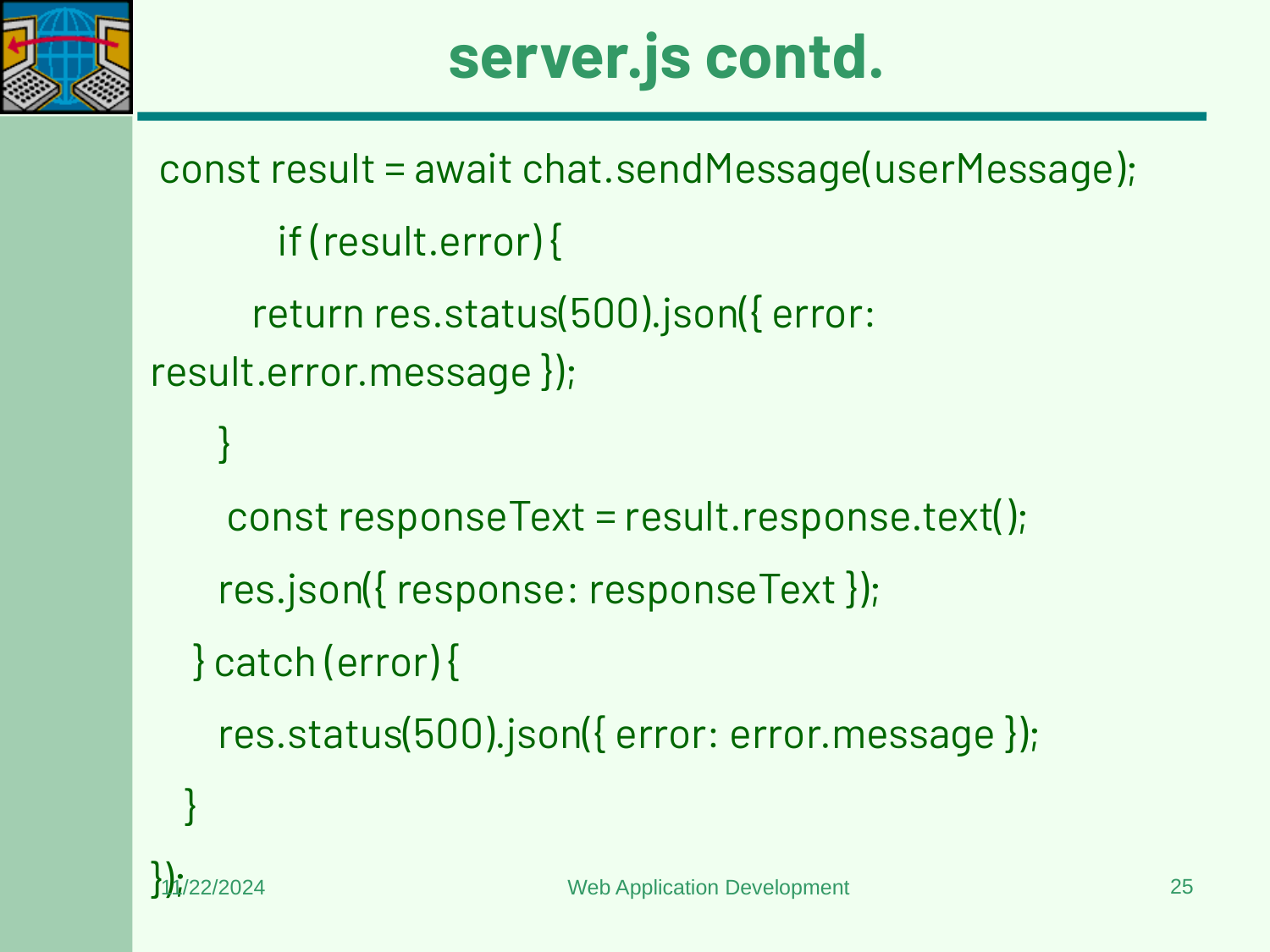

# server.js contd.
 const result = await chat.sendMessage(userMessage);
               if (result.error) {
            return res.status(500).json({ error: result.error.message });
        }
         const responseText = result.response.text();
        res.json({ response: responseText });
     } catch (error) {
        res.status(500).json({ error: error.message });
    }
});

25
11/22/2024
Web Application Development